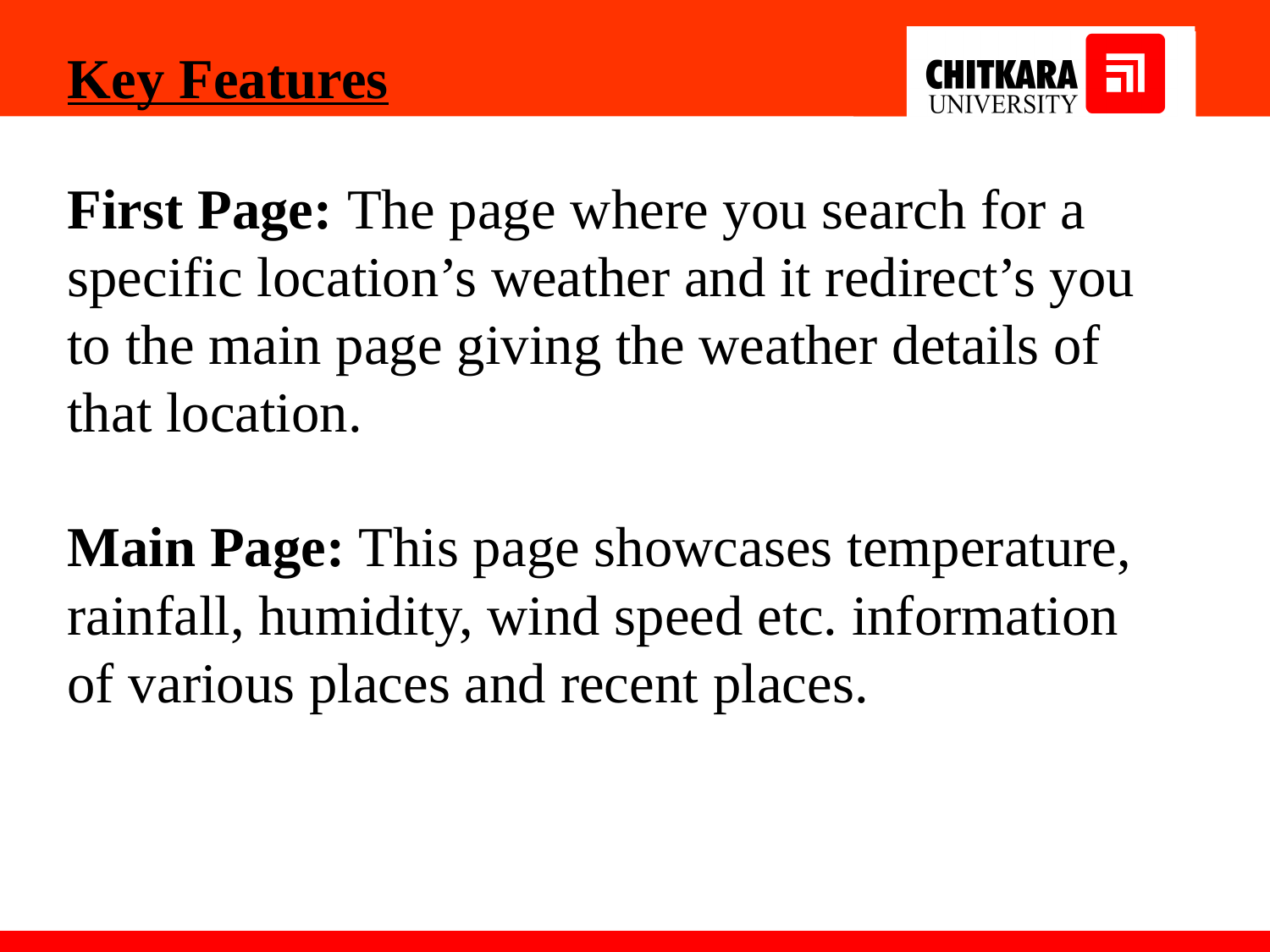

Key Features
First Page: The page where you search for a specific location’s weather and it redirect’s you to the main page giving the weather details of that location.

Main Page: This page showcases temperature, rainfall, humidity, wind speed etc. information of various places and recent places.